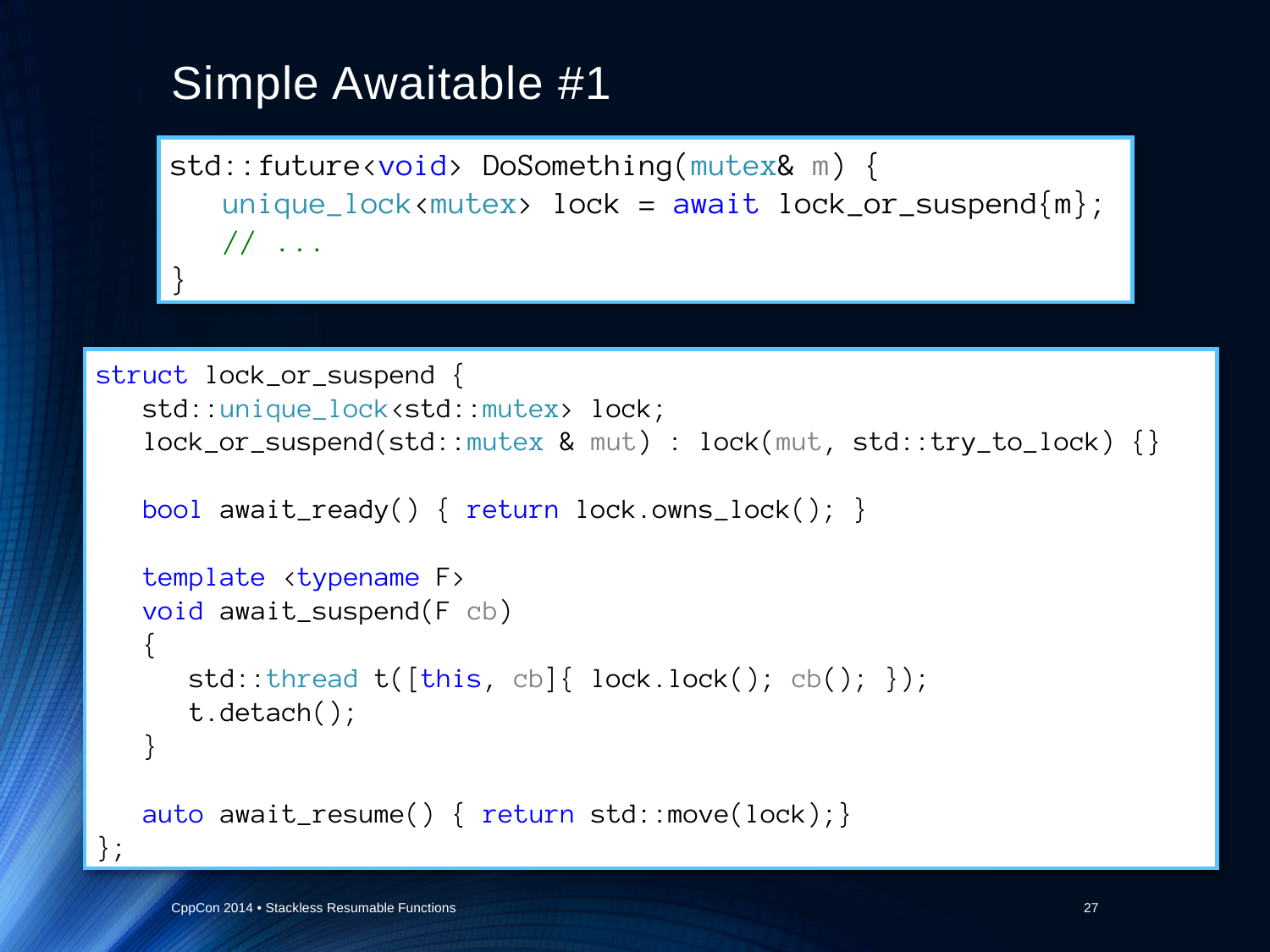

# Simple Awaitable #1
std::future<void> DoSomething(mutex& m) {
   unique_lock<mutex> lock = await lock_or_suspend{m};
   // ...
}
struct lock_or_suspend {
   std::unique_lock<std::mutex> lock;
   lock_or_suspend(std::mutex & mut) : lock(mut, std::try_to_lock) {}

   bool await_ready() { return lock.owns_lock(); }

   template <typename F>
   void await_suspend(F cb)
   {
      std::thread t([this, cb]{ lock.lock(); cb(); });
      t.detach();
   }

   auto await_resume() { return std::move(lock);}
};
CppCon 2014 • Stackless Resumable Functions
27